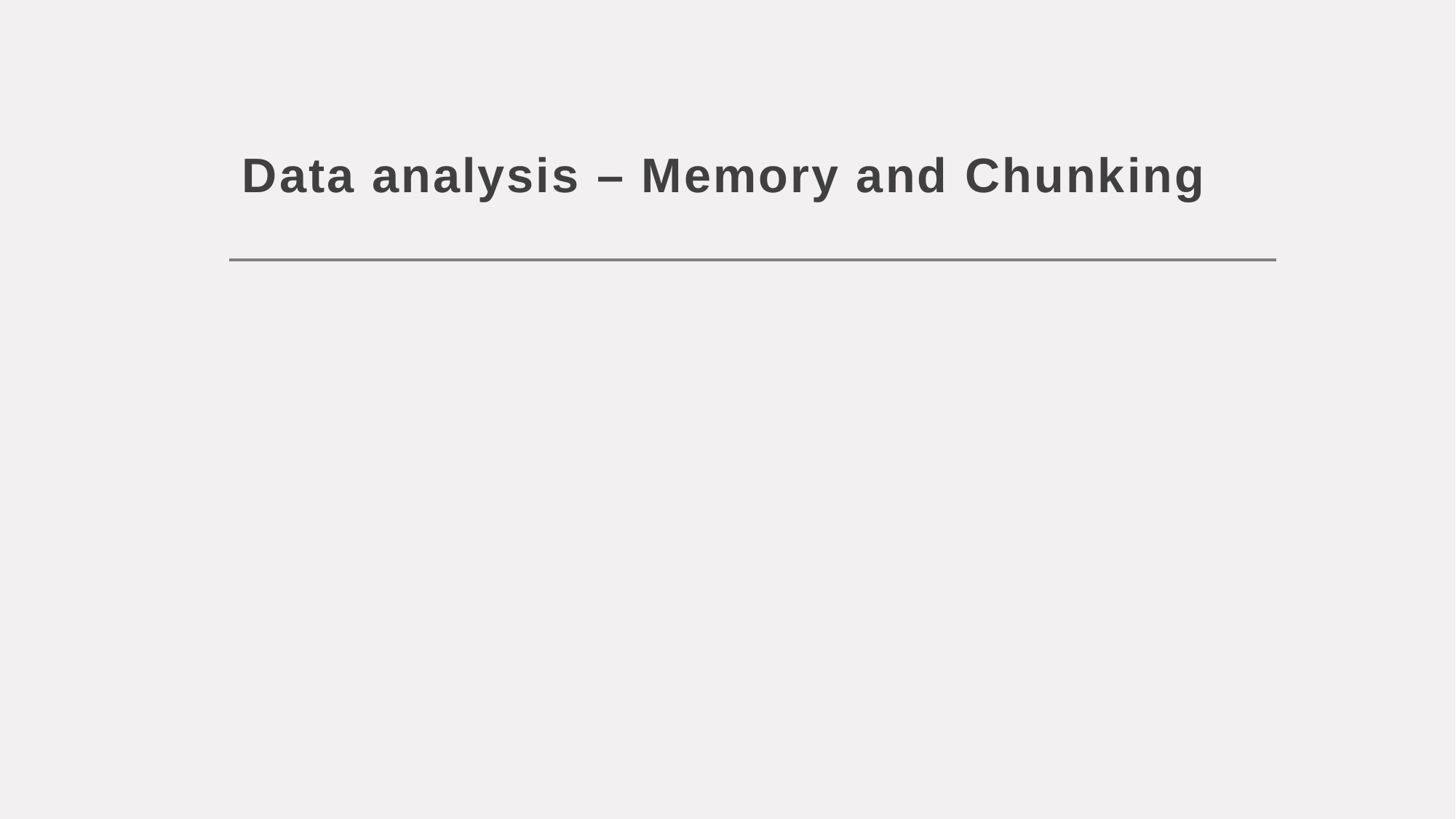

# Data analysis – Memory and Chunking